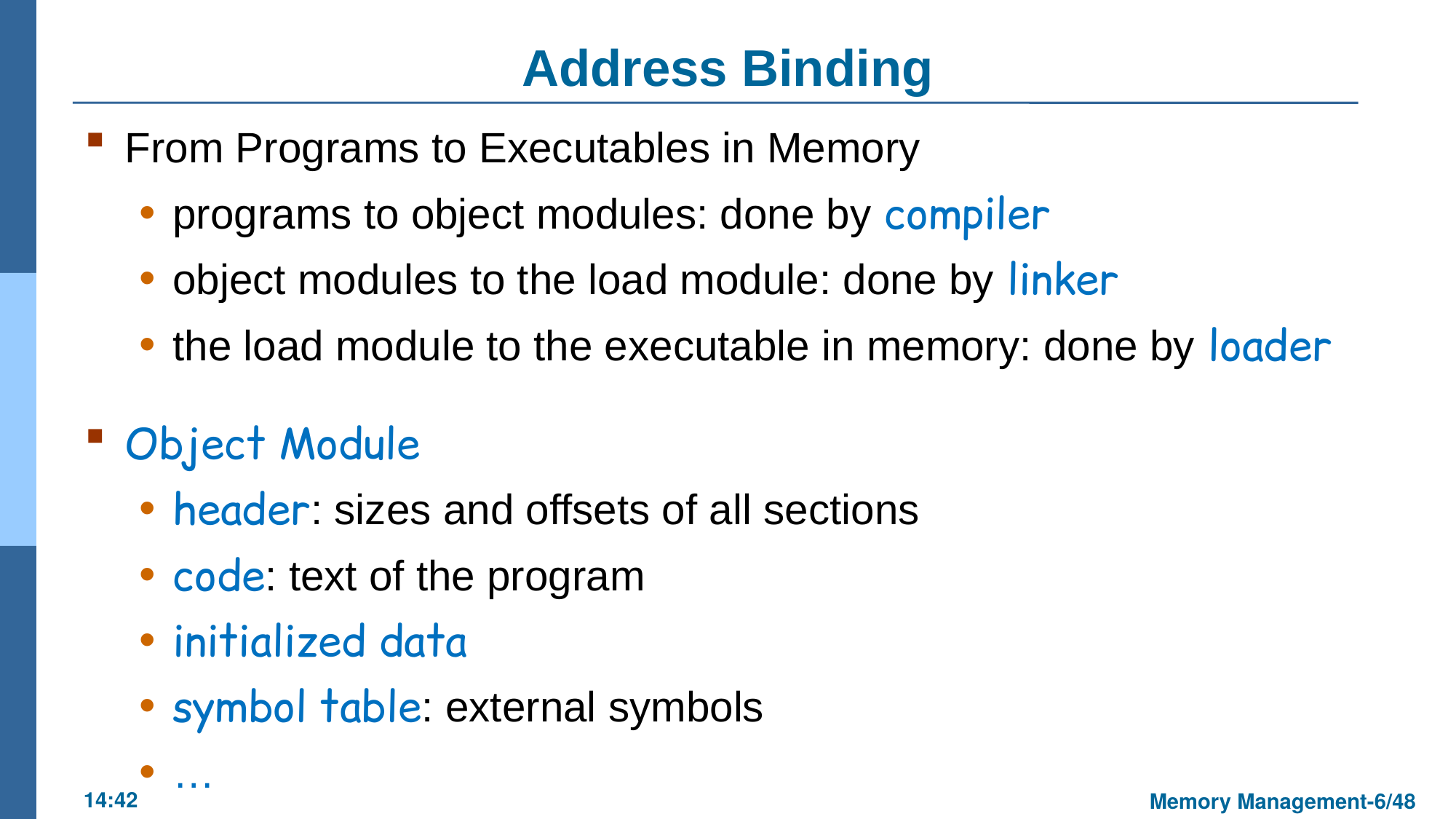

# Address Binding
From Programs to Executables in Memory
programs to object modules: done by compiler
object modules to the load module: done by linker
the load module to the executable in memory: done by loader

Object Module
header: sizes and offsets of all sections
code: text of the program
initialized data
symbol table: external symbols
…